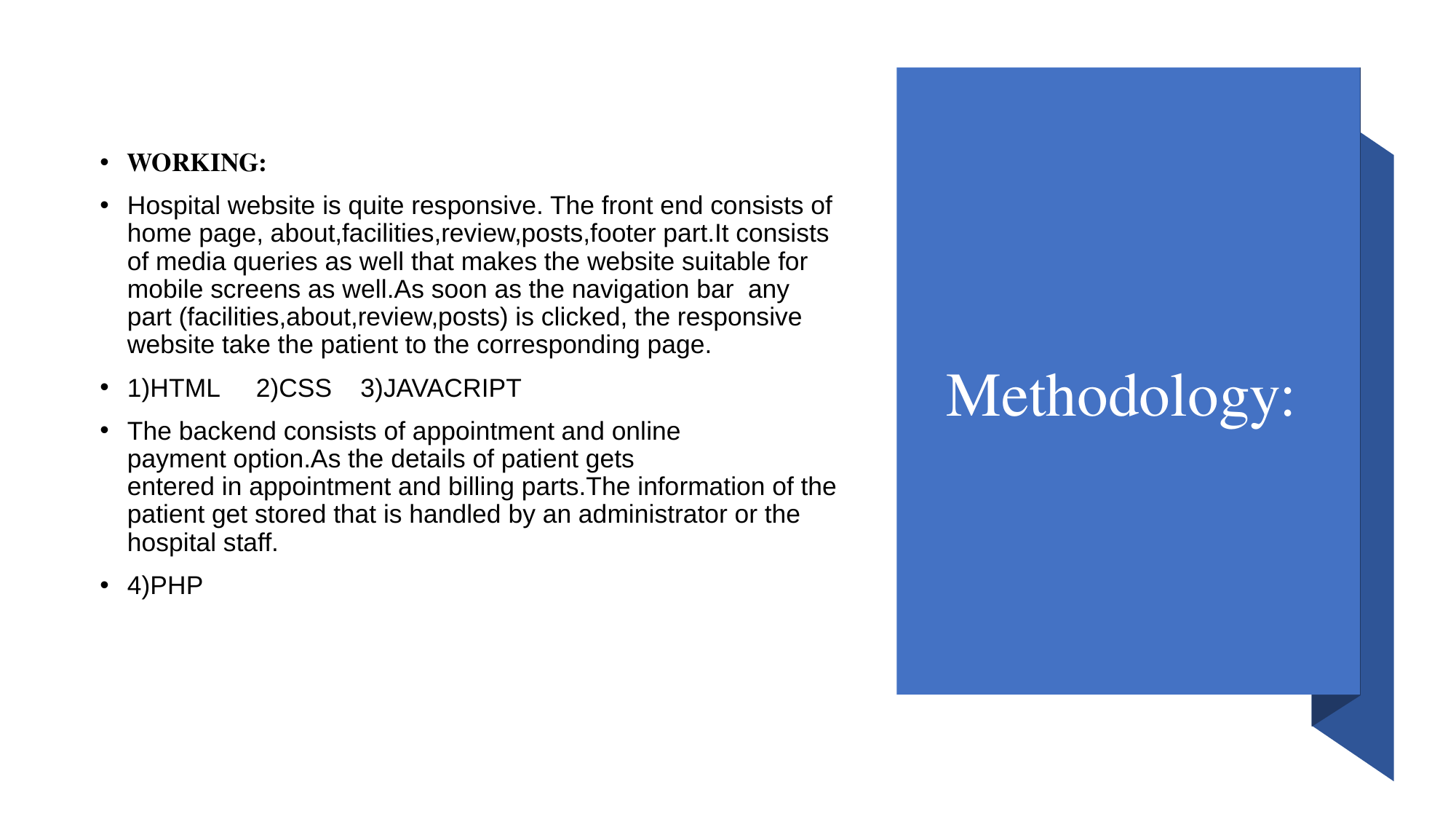

# Methodology:
WORKING:
Hospital website is quite responsive. The front end consists of home page, about,facilities,review,posts,footer part.It consists of media queries as well that makes the website suitable for mobile screens as well.As soon as the navigation bar  any part (facilities,about,review,posts) is clicked, the responsive website take the patient to the corresponding page.
1)HTML     2)CSS    3)JAVACRIPT
The backend consists of appointment and online payment option.As the details of patient gets entered in appointment and billing parts.The information of the patient get stored that is handled by an administrator or the hospital staff.
4)PHP